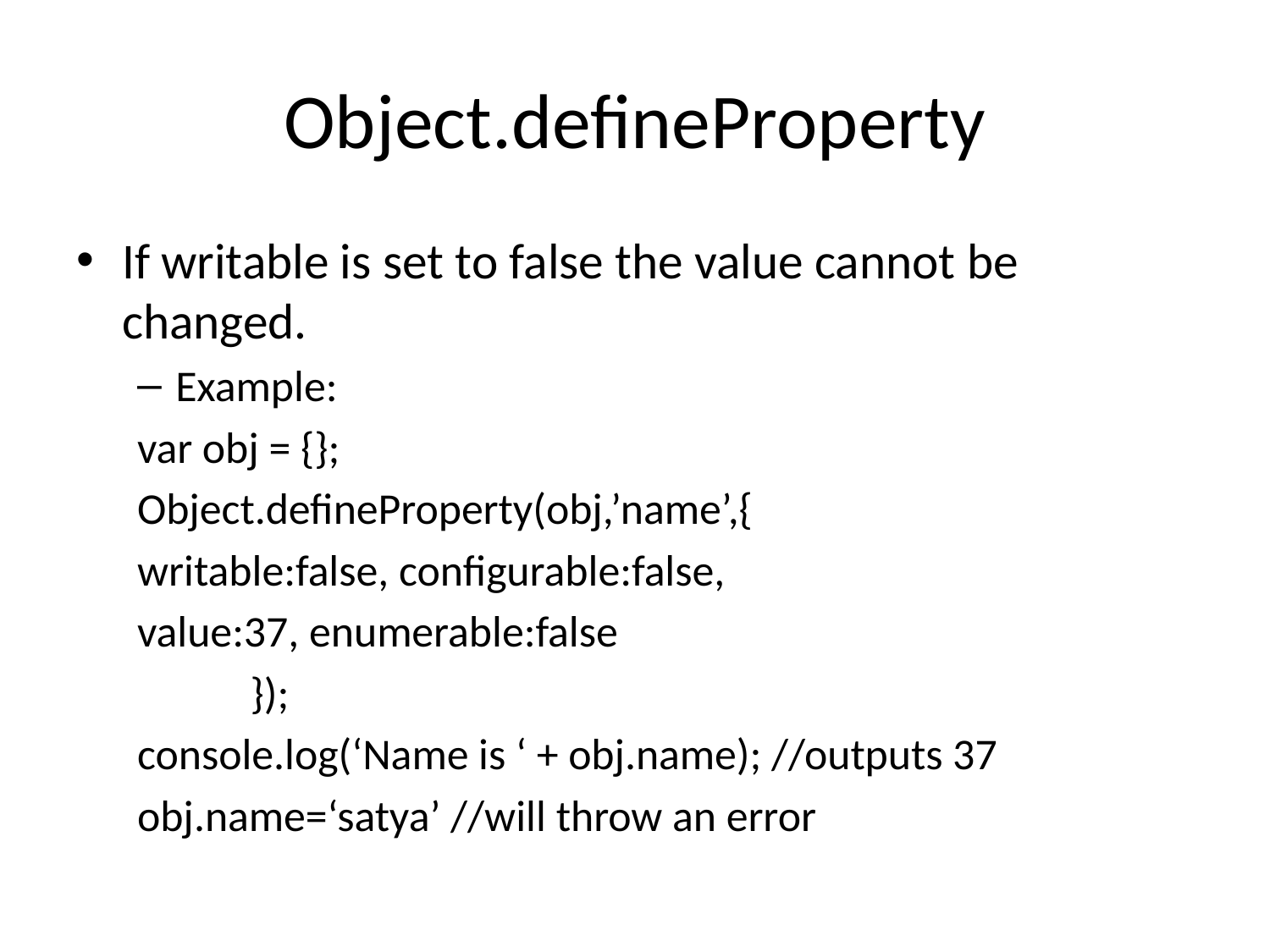

# Object.defineProperty
If writable is set to false the value cannot be changed.
Example:
	var obj = {};
	Object.defineProperty(obj,’name’,{
		writable:false, configurable:false,
		value:37, enumerable:false
 	});
	console.log(‘Name is ‘ + obj.name); //outputs 37
	obj.name=‘satya’ //will throw an error